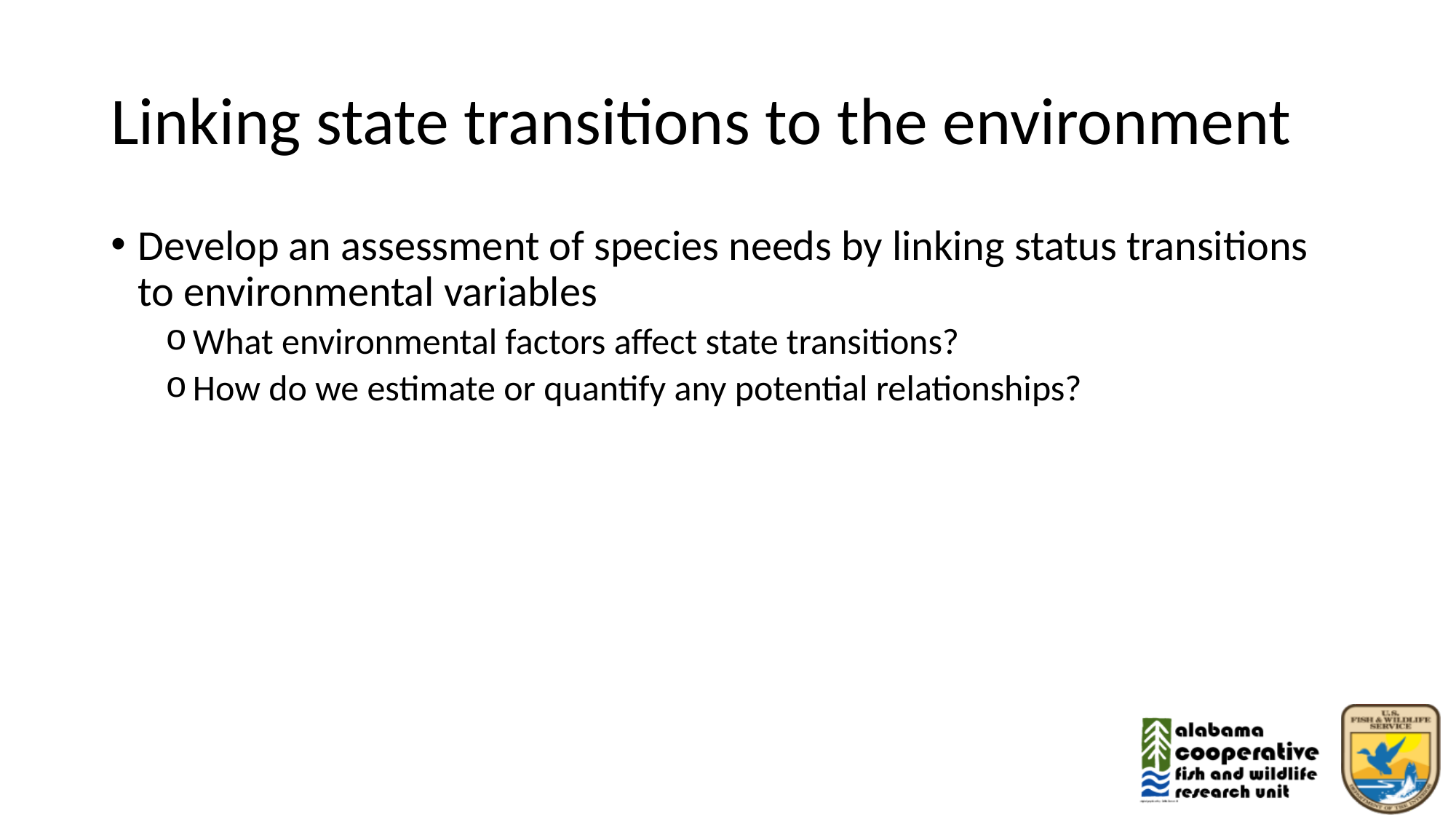

# Linking state transitions to the environment
Develop an assessment of species needs by linking status transitions to environmental variables
What environmental factors affect state transitions?
How do we estimate or quantify any potential relationships?